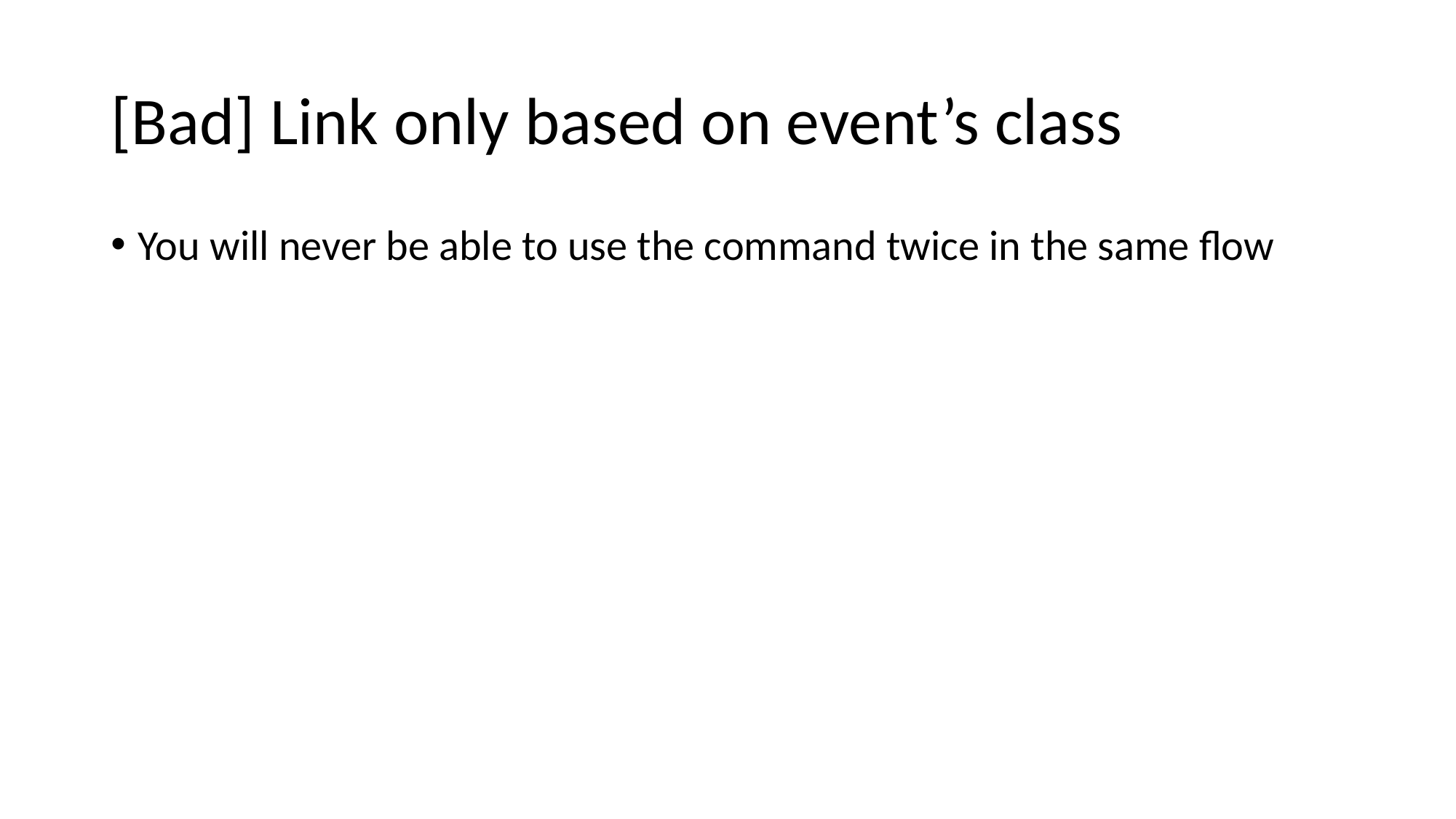

# [Bad] Link only based on event’s class
You will never be able to use the command twice in the same flow